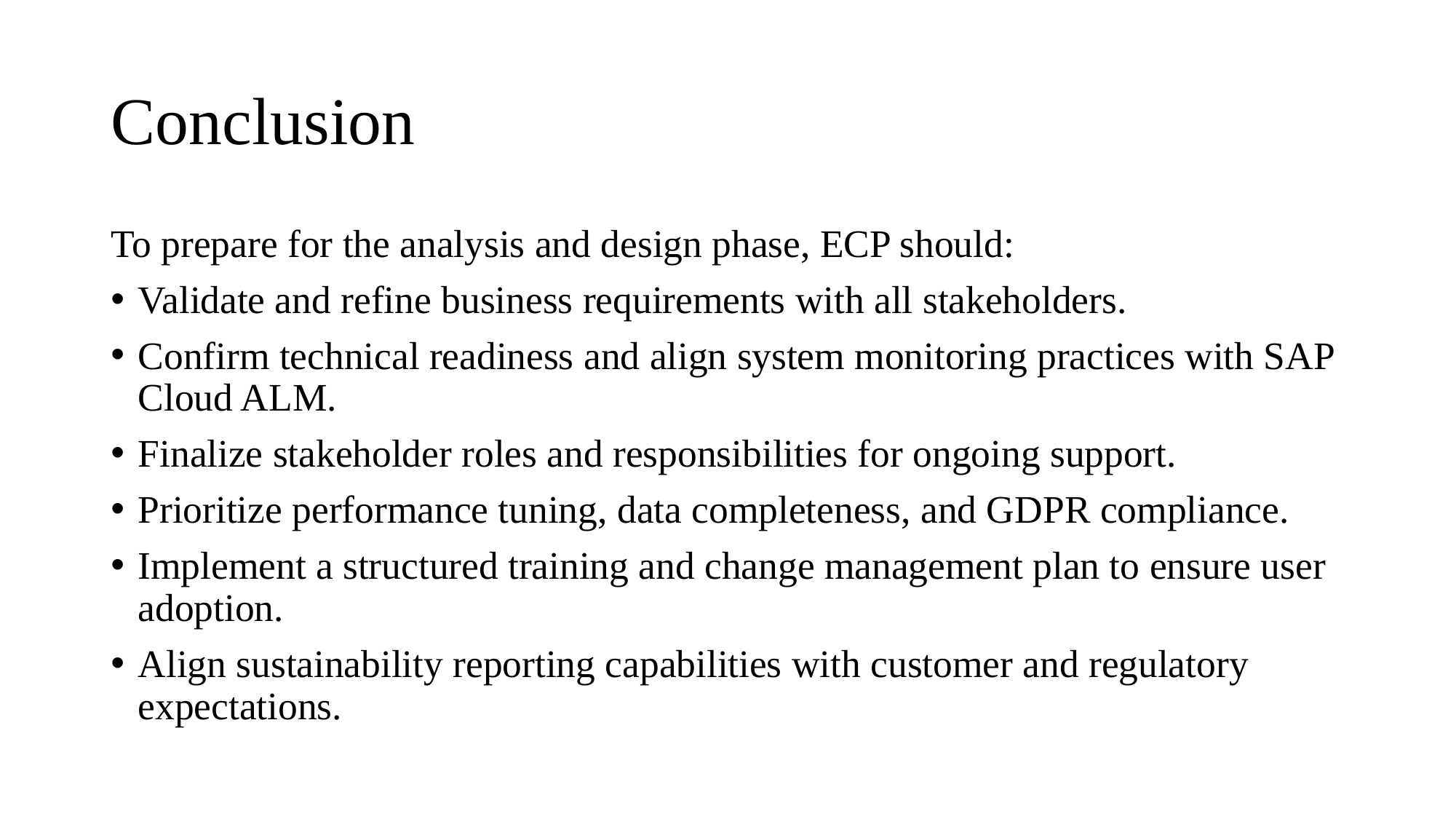

# Conclusion
To prepare for the analysis and design phase, ECP should:
Validate and refine business requirements with all stakeholders.
Confirm technical readiness and align system monitoring practices with SAP Cloud ALM.
Finalize stakeholder roles and responsibilities for ongoing support.
Prioritize performance tuning, data completeness, and GDPR compliance.
Implement a structured training and change management plan to ensure user adoption.
Align sustainability reporting capabilities with customer and regulatory expectations.